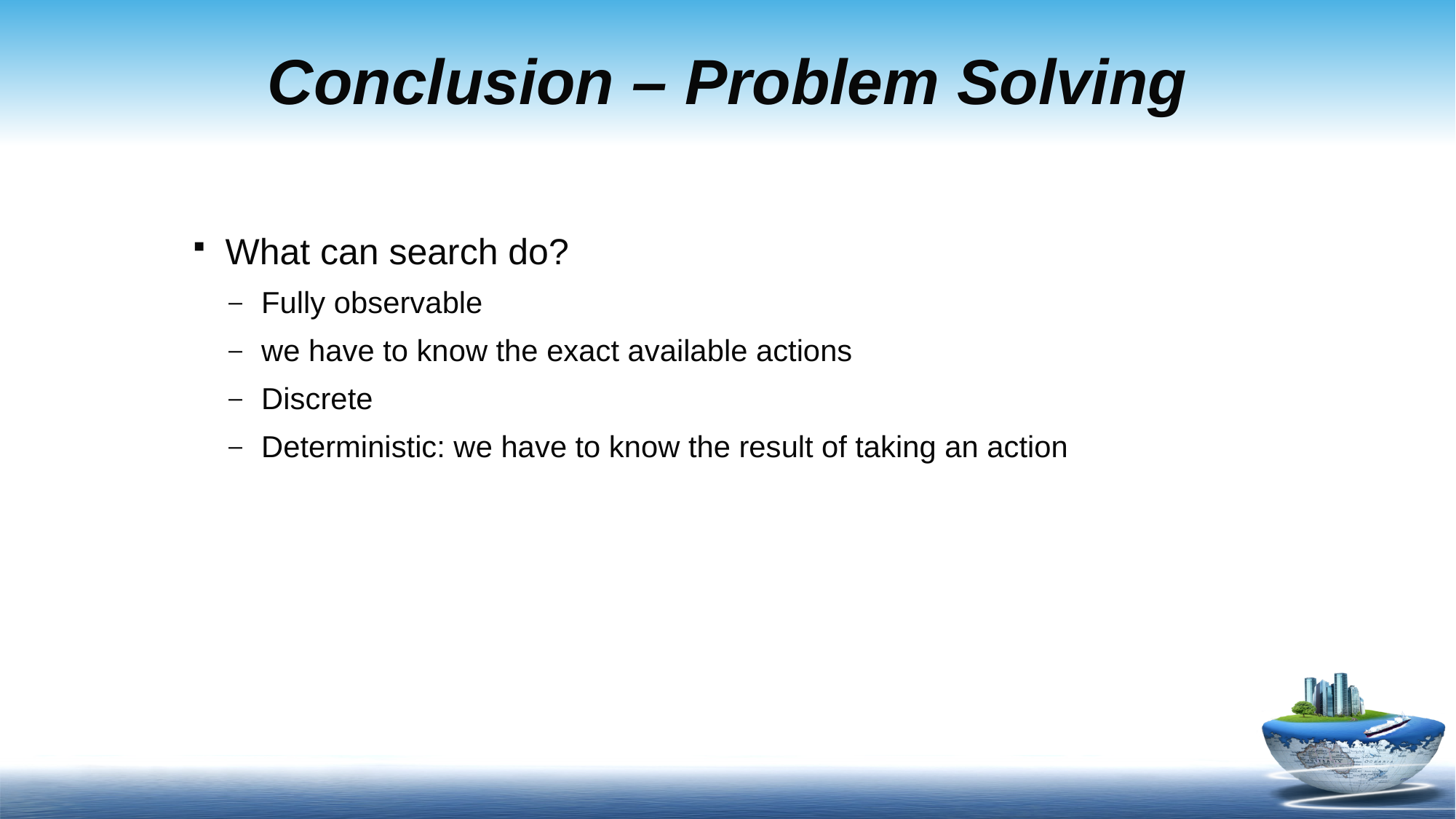

# Conclusion – Problem Solving
What can search do?
Fully observable
we have to know the exact available actions
Discrete
Deterministic: we have to know the result of taking an action